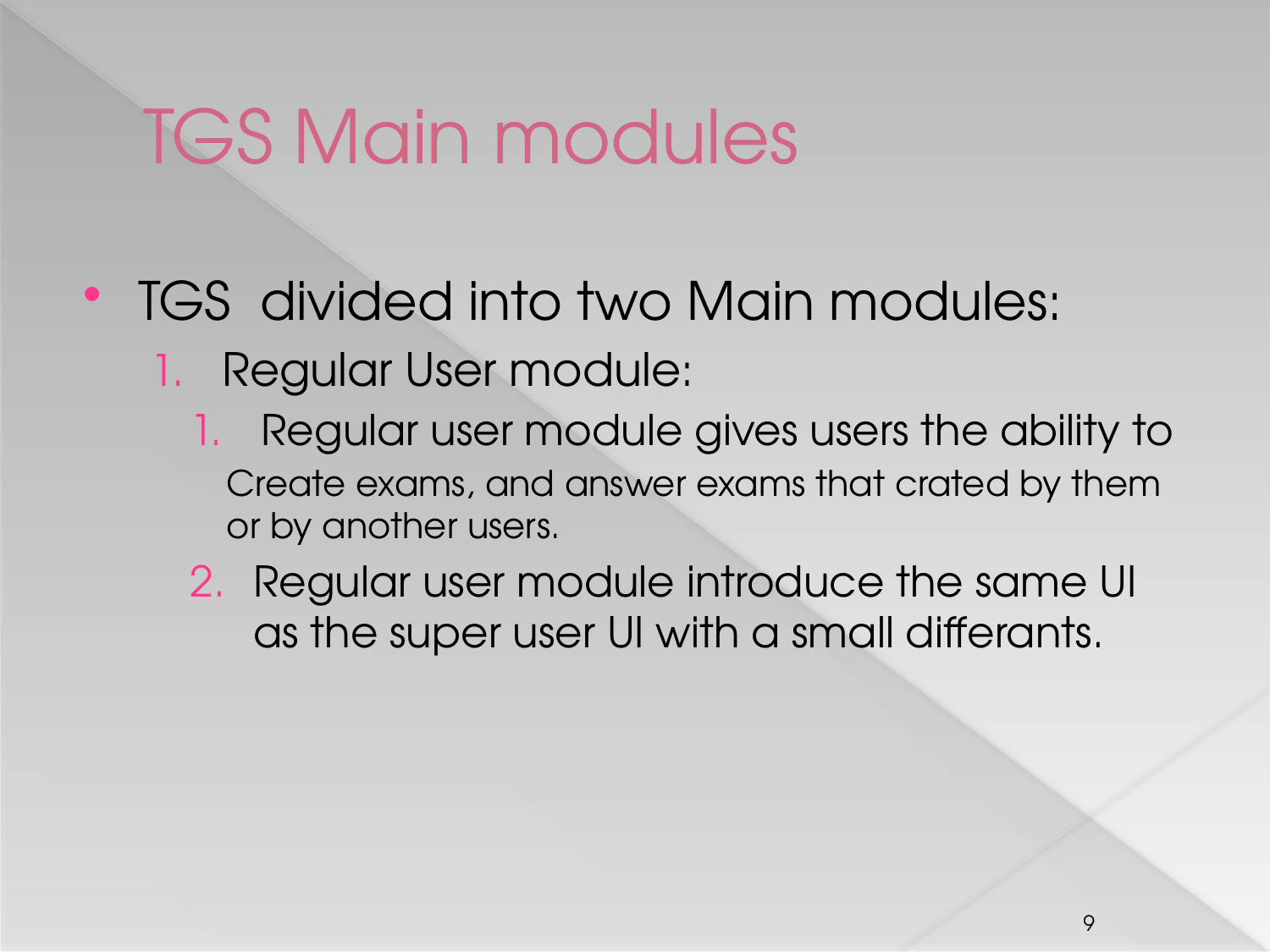

TGS Main modules
TGS  divided into two Main modules:
Regular User module:
Regular user module gives users the ability to
Create exams, and answer exams that crated by them or by another users.
Regular user module introduce the same UI as the super user UI with a small differants.

9